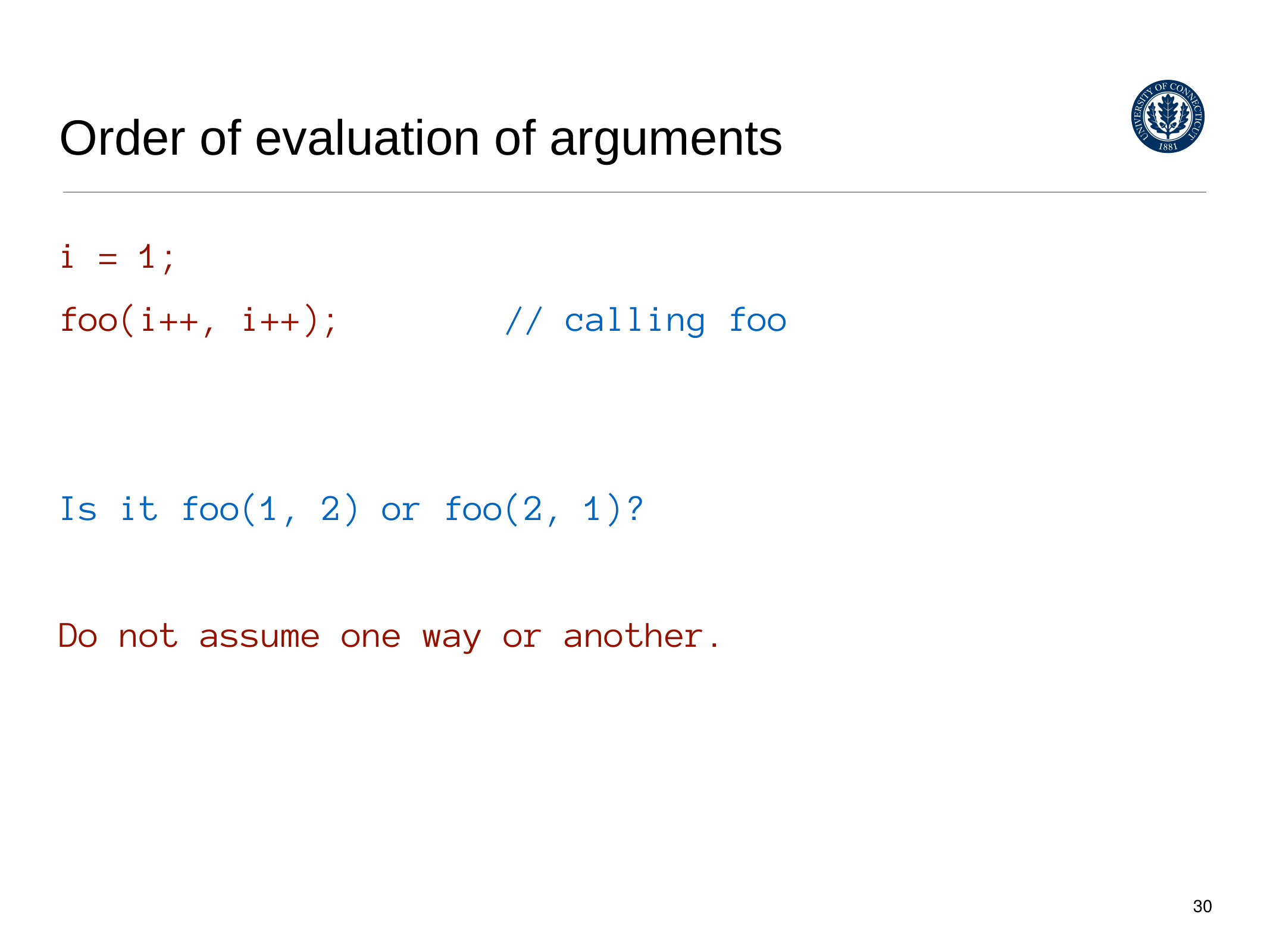

# Order of evaluation of arguments
i = 1;
foo(i++, i++); 		// calling foo

Is it foo(1, 2) or foo(2, 1)?

Do not assume one way or another.
30